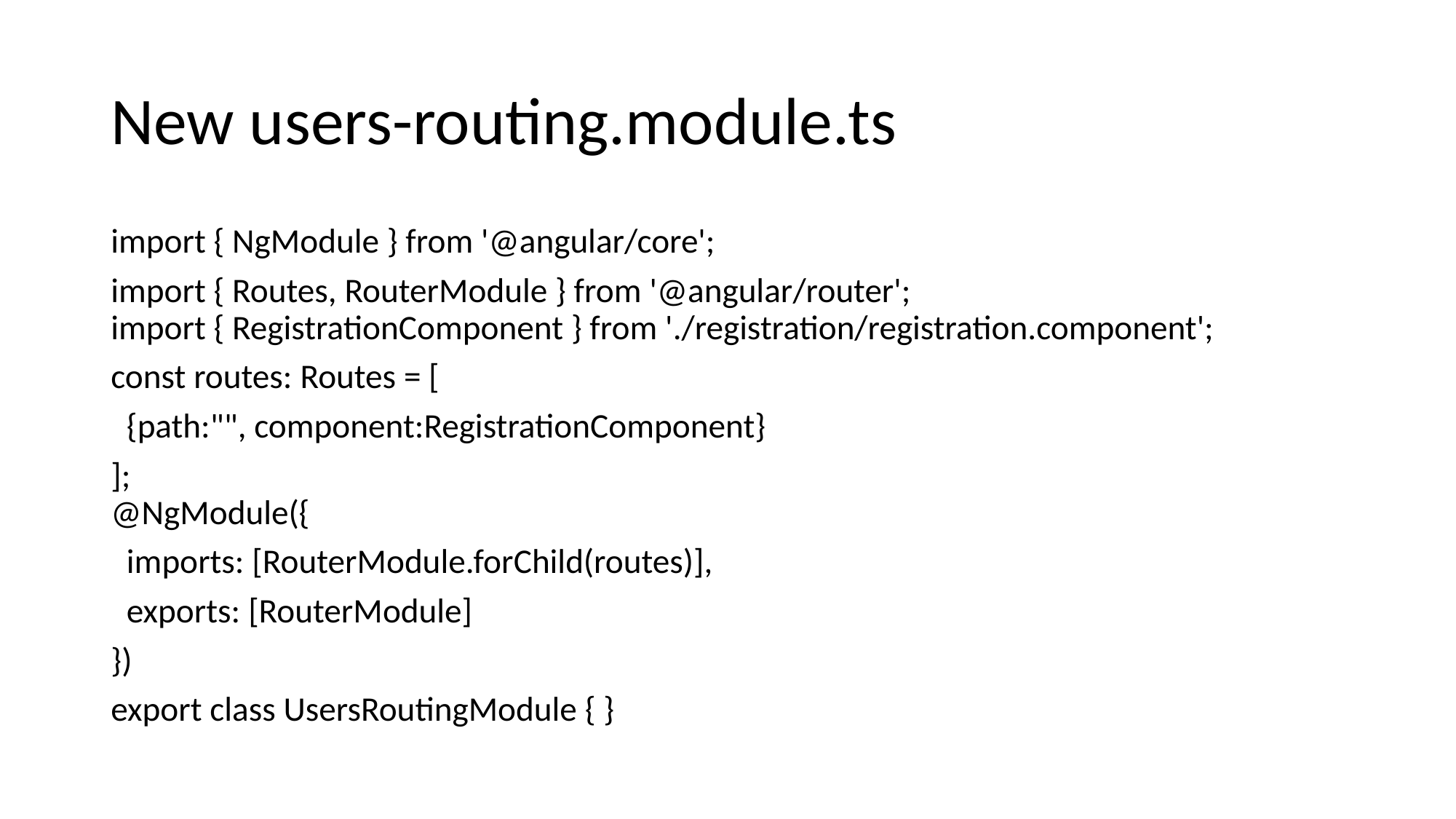

# New users-routing.module.ts
import { NgModule } from '@angular/core';
import { Routes, RouterModule } from '@angular/router'; import { RegistrationComponent } from './registration/registration.component';
const routes: Routes = [
  {path:"", component:RegistrationComponent}
];
@NgModule({
  imports: [RouterModule.forChild(routes)],
  exports: [RouterModule]
})
export class UsersRoutingModule { }